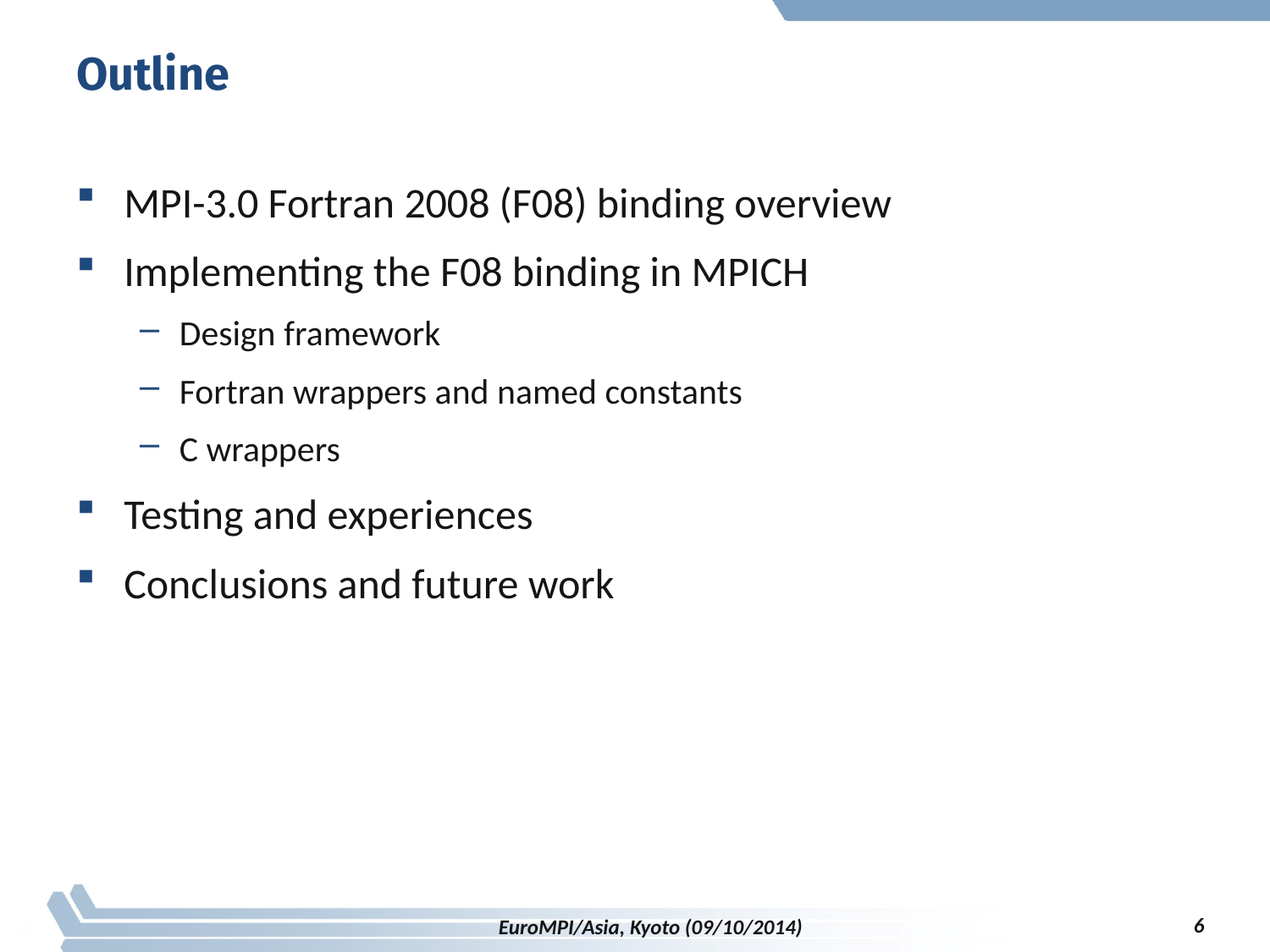

# Outline
MPI-3.0 Fortran 2008 (F08) binding overview
Implementing the F08 binding in MPICH
Design framework
Fortran wrappers and named constants
C wrappers
Testing and experiences
Conclusions and future work
6
EuroMPI/Asia, Kyoto (09/10/2014)